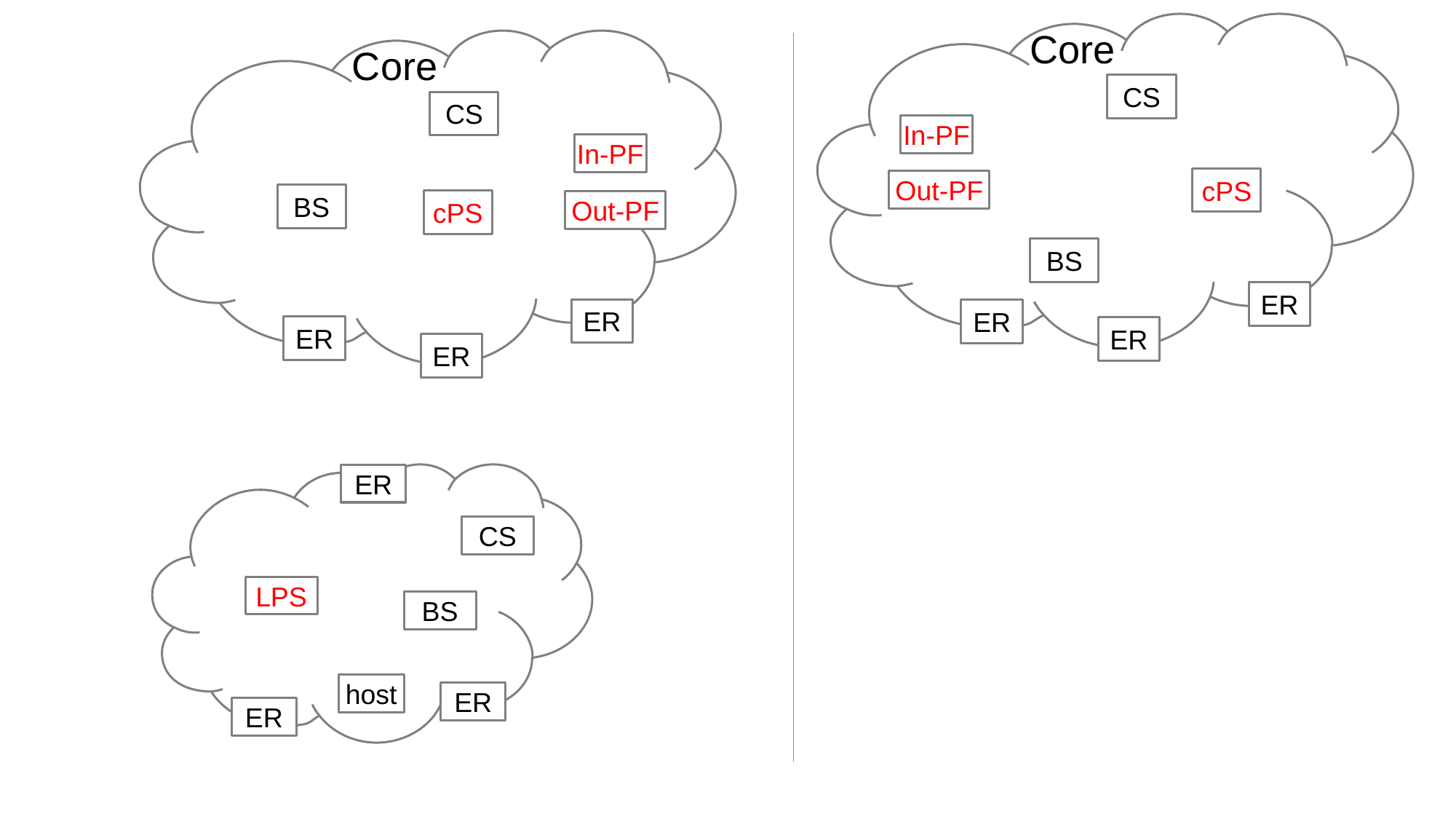

Core
CS
cPS
BS
ER
ER
ER

Core
CS
BS
cPS
ER
ER
ER
In-PF
In-PF
Out-PF
Out-PF

ER
CS
LPS
BS
host
ER
ER